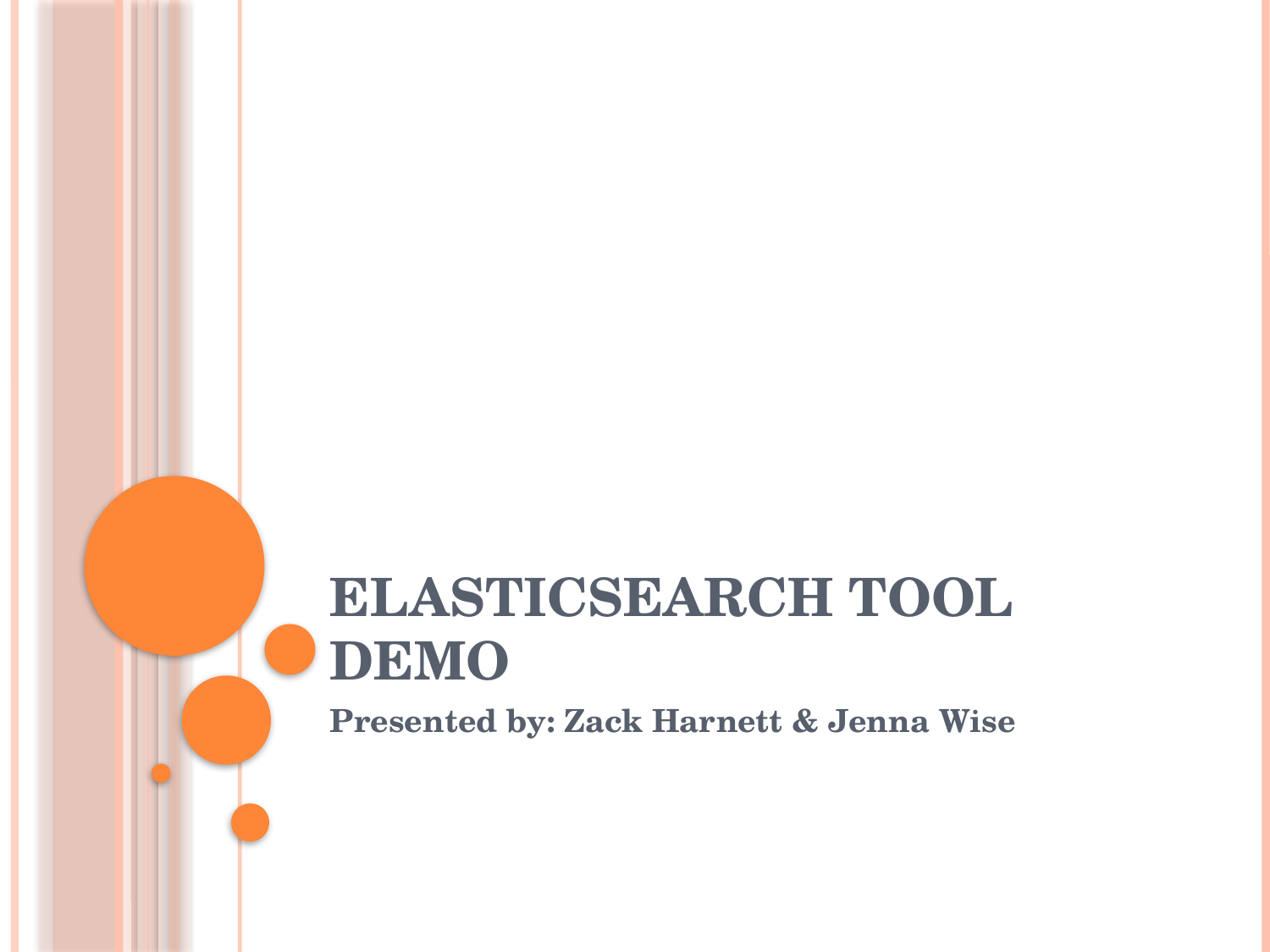

# Elasticsearch Tool Demo
Presented by: Zack Harnett & Jenna Wise